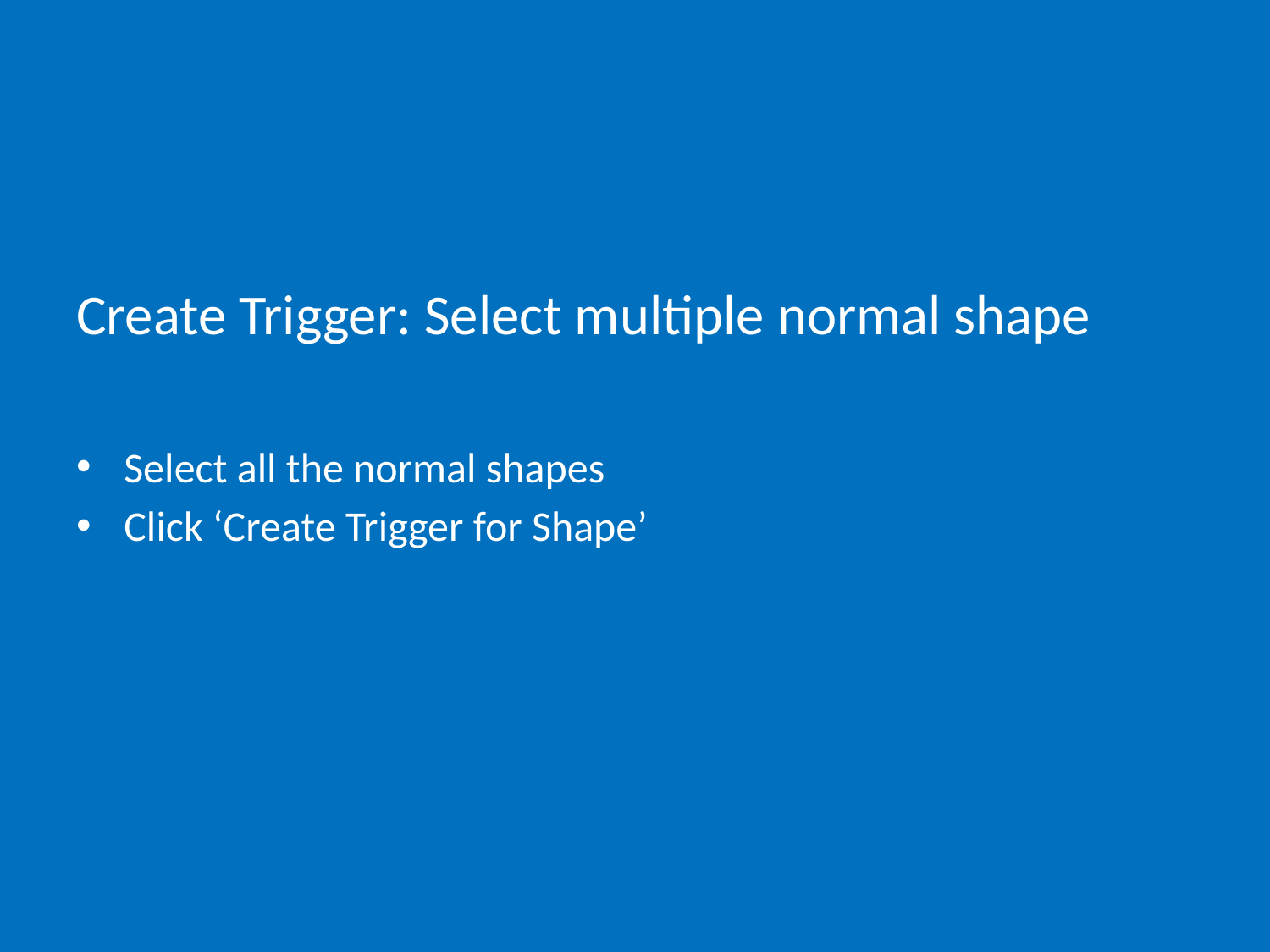

# Create Trigger: Select multiple normal shape
Select all the normal shapes
Click ‘Create Trigger for Shape’